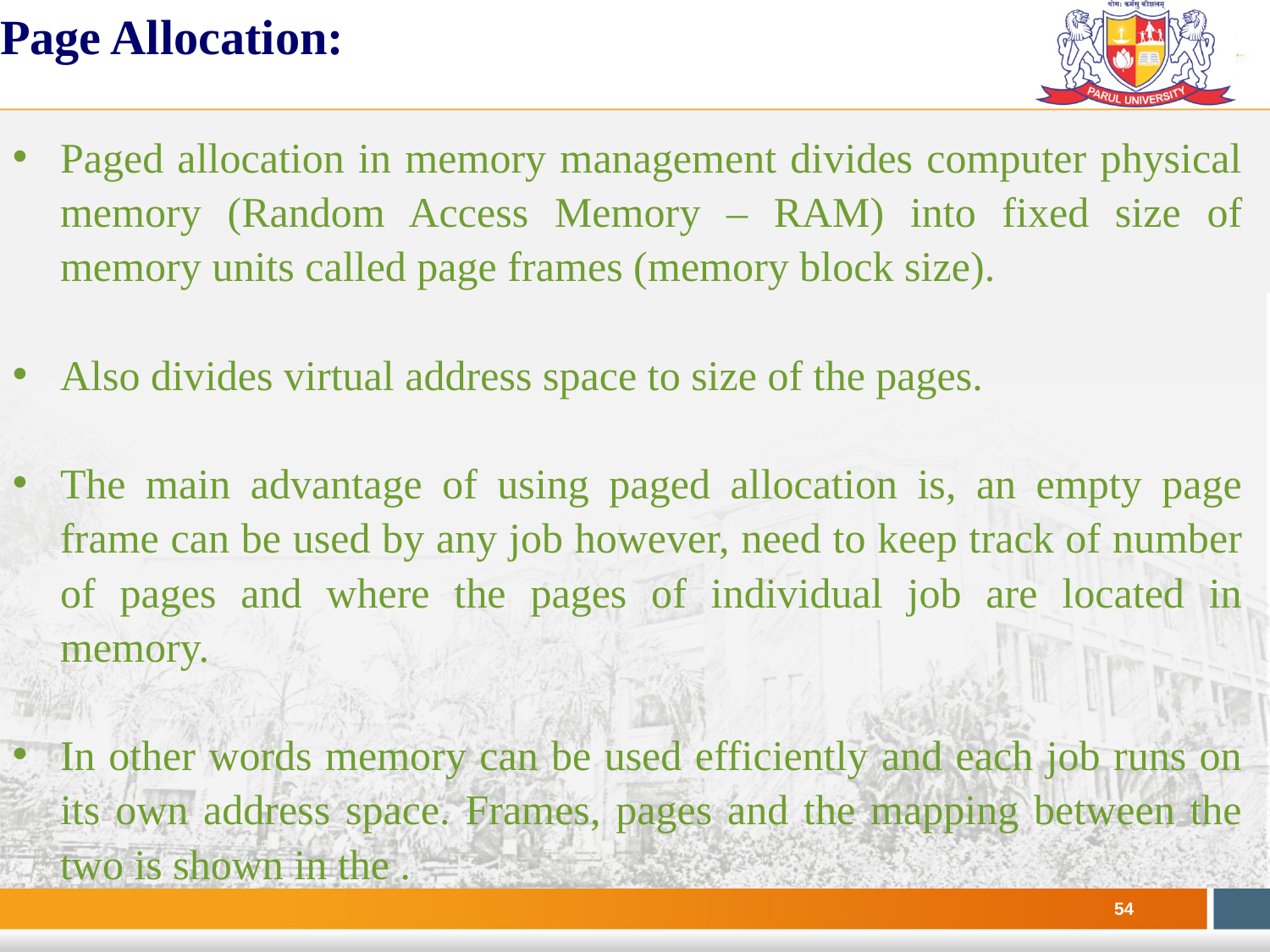

Page Allocation:
Paged allocation in memory management divides computer physical memory (Random Access Memory – RAM) into fixed size of memory units called page frames (memory block size).

Also divides virtual address space to size of the pages.

The main advantage of using paged allocation is, an empty page frame can be used by any job however, need to keep track of number of pages and where the pages of individual job are located in memory.

In other words memory can be used efficiently and each job runs on its own address space. Frames, pages and the mapping between the two is shown in the .
#